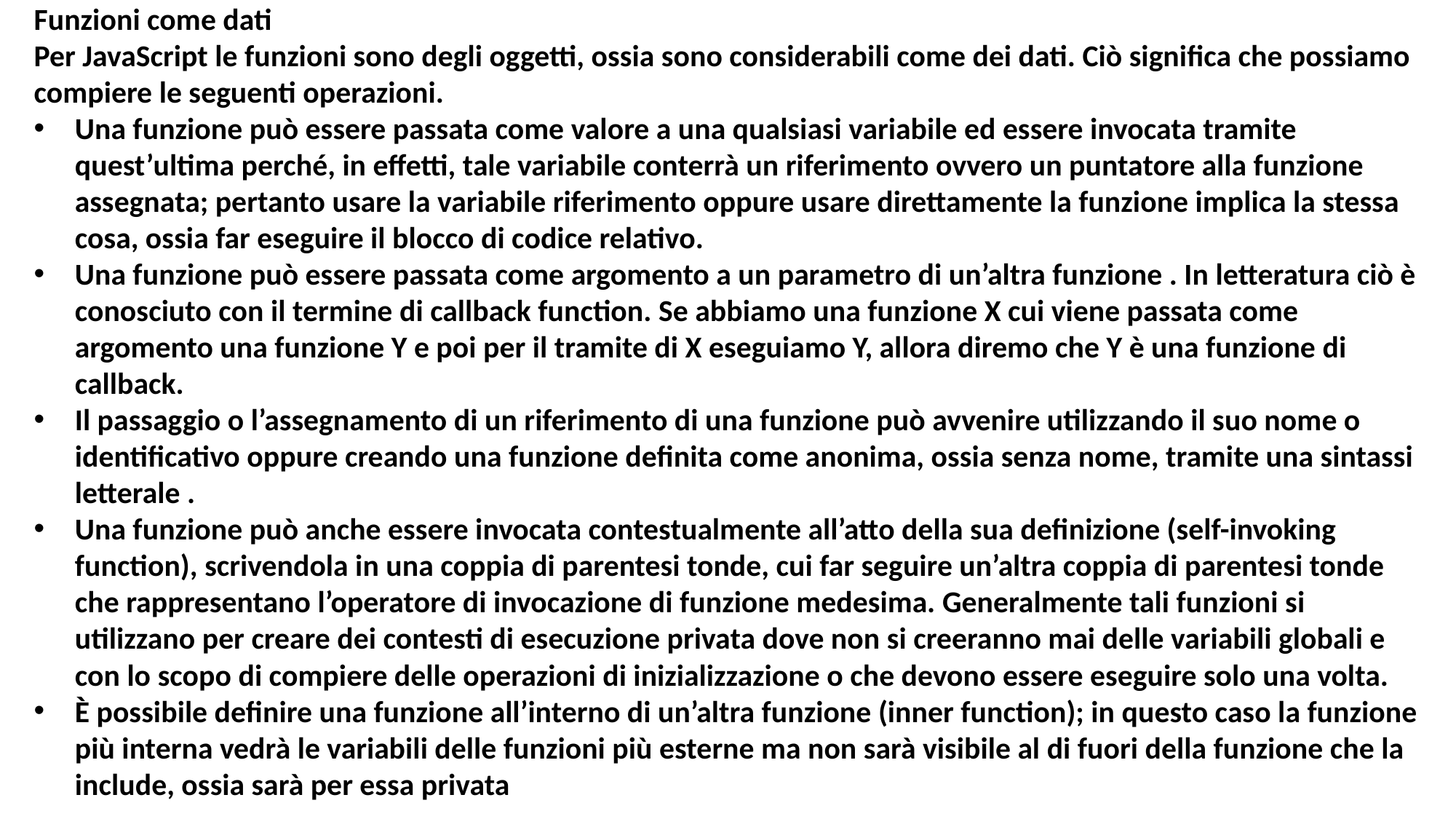

Funzioni come dati
Per JavaScript le funzioni sono degli oggetti, ossia sono considerabili come dei dati. Ciò significa che possiamo compiere le seguenti operazioni.
Una funzione può essere passata come valore a una qualsiasi variabile ed essere invocata tramite quest’ultima perché, in effetti, tale variabile conterrà un riferimento ovvero un puntatore alla funzione assegnata; pertanto usare la variabile riferimento oppure usare direttamente la funzione implica la stessa cosa, ossia far eseguire il blocco di codice relativo.
Una funzione può essere passata come argomento a un parametro di un’altra funzione . In letteratura ciò è conosciuto con il termine di callback function. Se abbiamo una funzione X cui viene passata come argomento una funzione Y e poi per il tramite di X eseguiamo Y, allora diremo che Y è una funzione di callback.
Il passaggio o l’assegnamento di un riferimento di una funzione può avvenire utilizzando il suo nome o identificativo oppure creando una funzione definita come anonima, ossia senza nome, tramite una sintassi letterale .
Una funzione può anche essere invocata contestualmente all’atto della sua definizione (self-invoking function), scrivendola in una coppia di parentesi tonde, cui far seguire un’altra coppia di parentesi tonde che rappresentano l’operatore di invocazione di funzione medesima. Generalmente tali funzioni si utilizzano per creare dei contesti di esecuzione privata dove non si creeranno mai delle variabili globali e con lo scopo di compiere delle operazioni di inizializzazione o che devono essere eseguire solo una volta.
È possibile definire una funzione all’interno di un’altra funzione (inner function); in questo caso la funzione più interna vedrà le variabili delle funzioni più esterne ma non sarà visibile al di fuori della funzione che la include, ossia sarà per essa privata